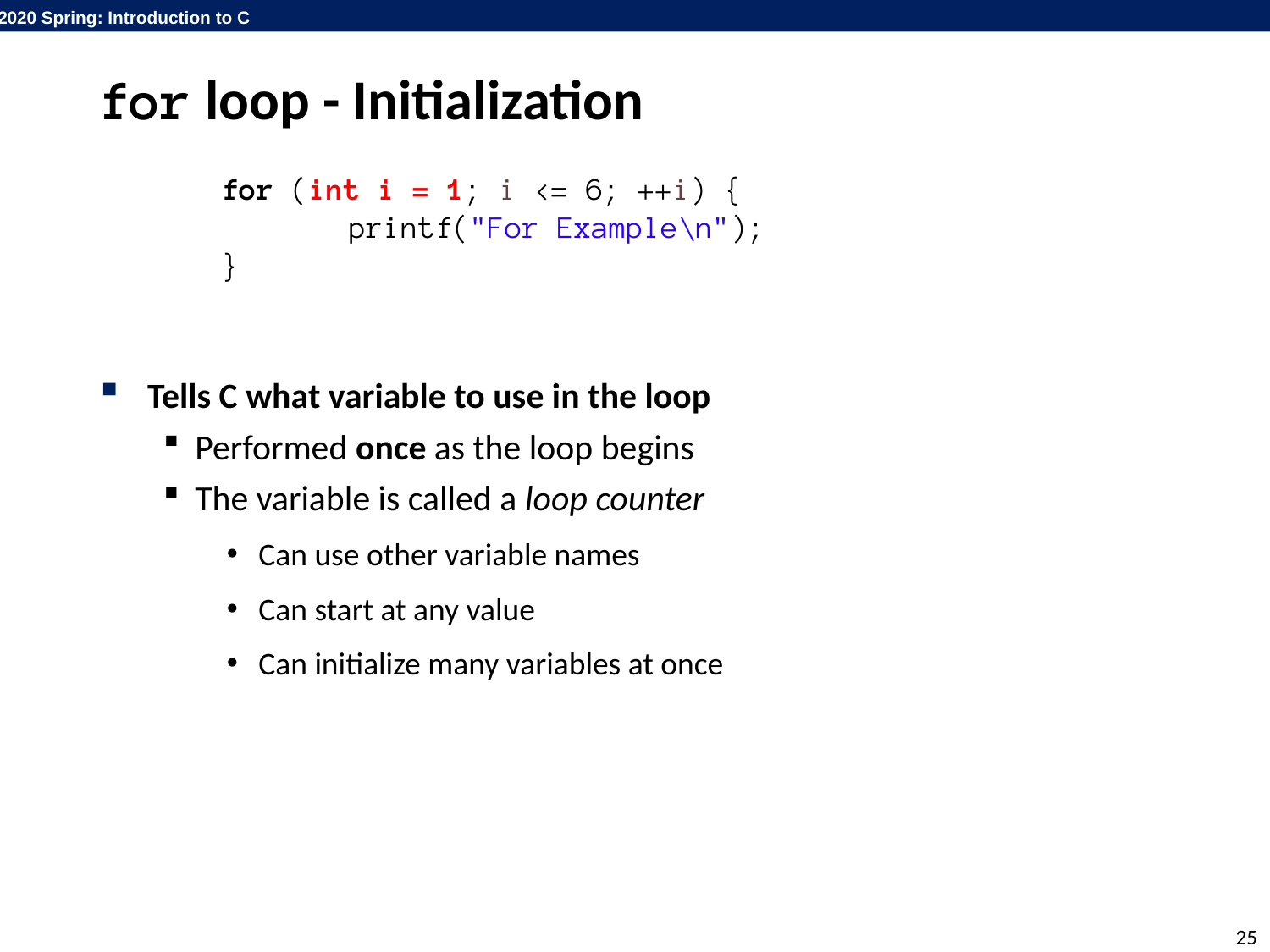

# for loop - Initialization

Tells C what variable to use in the loop
Performed once as the loop begins
The variable is called a loop counter
Can use other variable names
Can start at any value
Can initialize many variables at once
for (int i = 1; i <= 6; ++i) {
	printf("For Example\n");
}
25